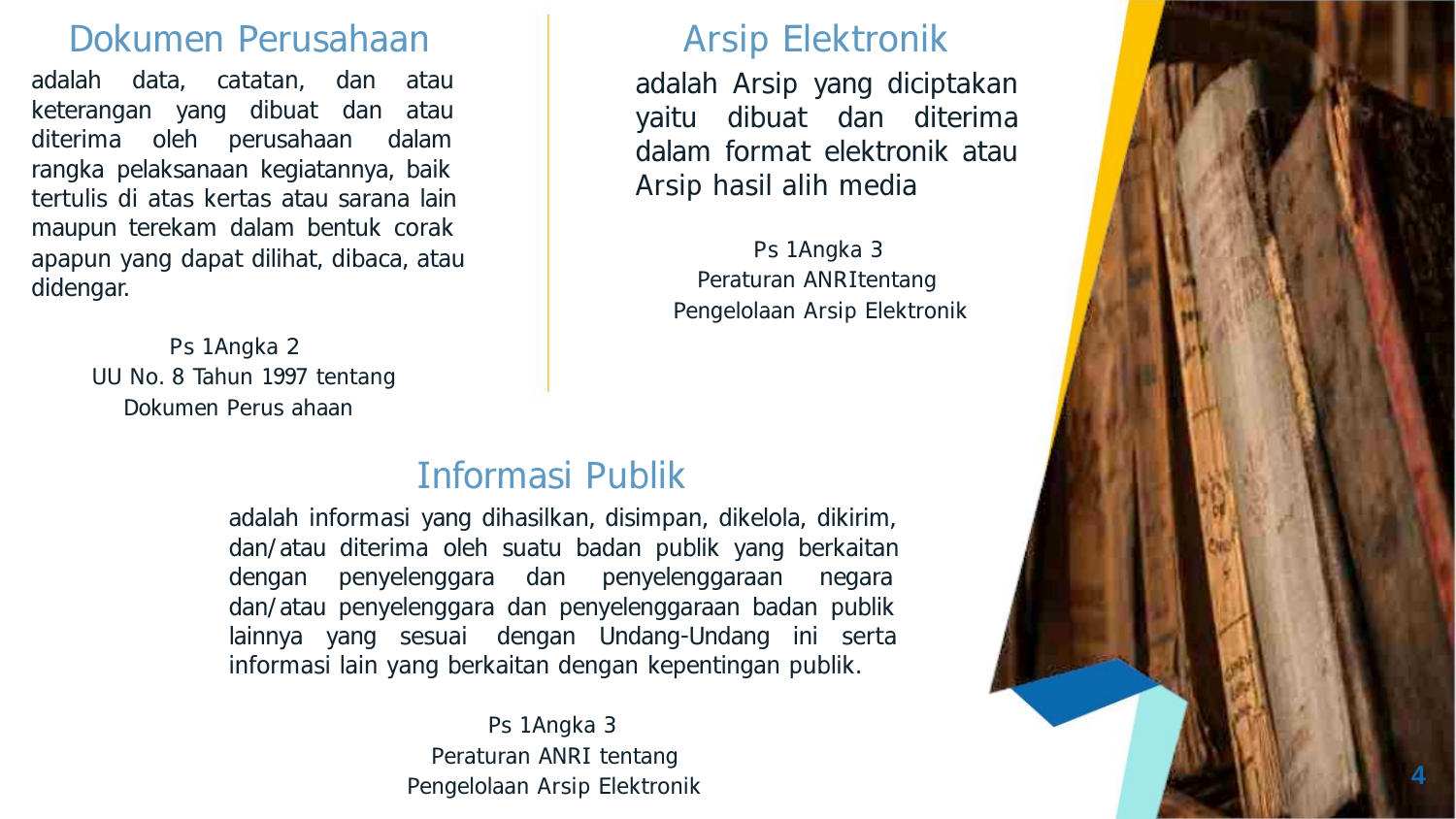

Dokumen Perusahaan
Arsip Elektronik
adalah data, catatan, dan atau
keterangan yang dibuat dan atau
diterima oleh perusahaan dalam
rangka pelaksanaan kegiatannya, baik
tertulis di atas kertas atau sarana lain
maupun terekam dalam bentuk corak
apapun yang dapat dilihat, dibaca, atau
didengar.
adalah Arsip yang diciptakan
yaitu dibuat dan diterima
dalam format elektronik atau
Arsip hasil alih media
Ps 1Angka 3
Peraturan ANRItentang
Pengelolaan Arsip Elektronik
Ps 1Angka 2
UU No. 8 Tahun 1997 tentang
Dokumen Perus ahaan
Informasi Publik
adalah informasi yang dihasilkan, disimpan, dikelola, dikirim,
dan/atau diterima oleh suatu badan publik yang berkaitan
dengan penyelenggara dan penyelenggaraan negara
dan/atau penyelenggara dan penyelenggaraan badan publik
lainnya yang sesuai dengan Undang-Undang ini serta
informasi lain yang berkaitan dengan kepentingan publik.
Ps 1Angka 3
Peraturan ANRI tentang
Pengelolaan Arsip Elektronik
4